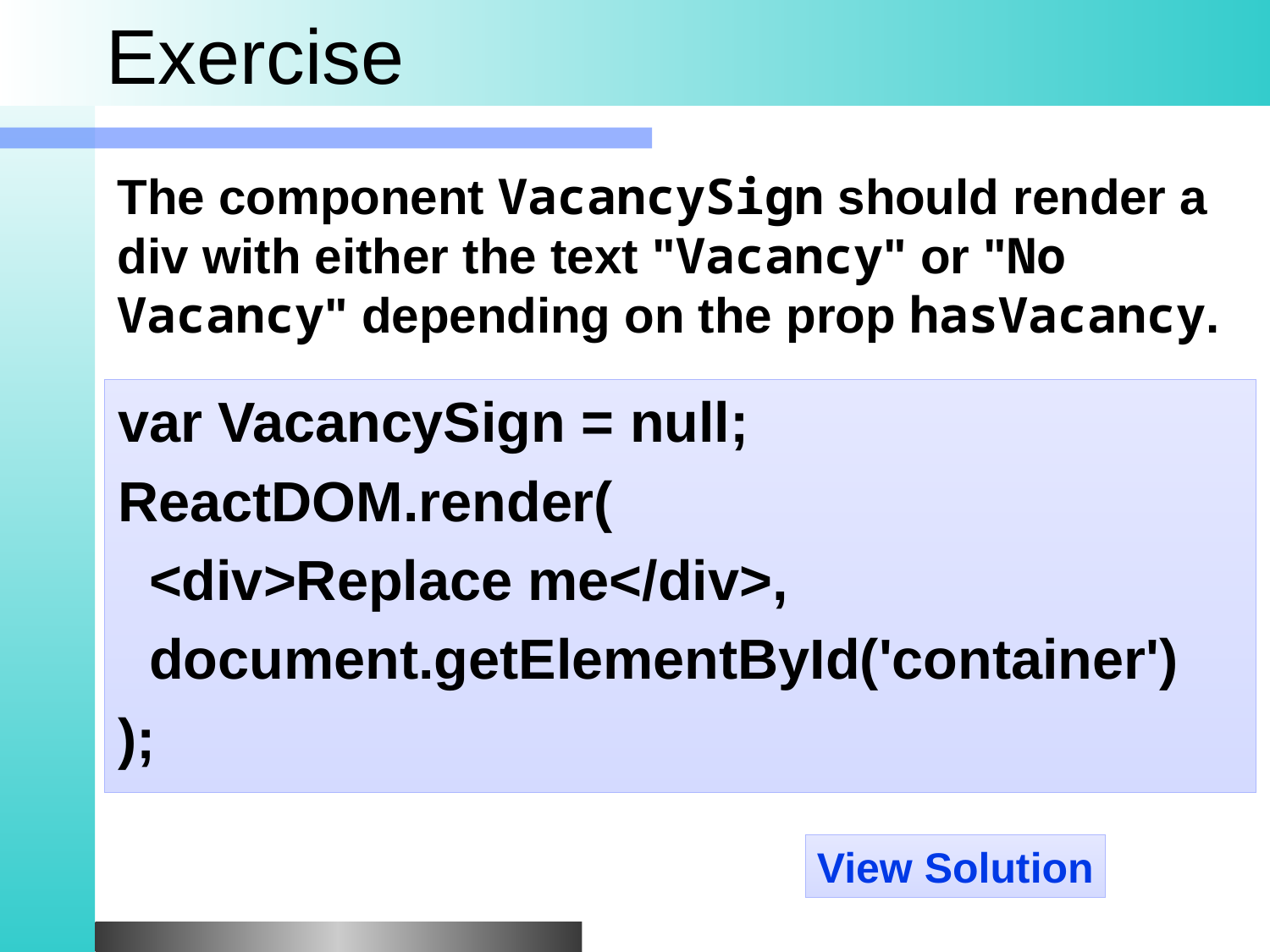

# Exercise
The component VacancySign should render a div with either the text "Vacancy" or "No Vacancy" depending on the prop hasVacancy.
var VacancySign = null;
ReactDOM.render(
  <div>Replace me</div>,
  document.getElementById('container')
);
View Solution